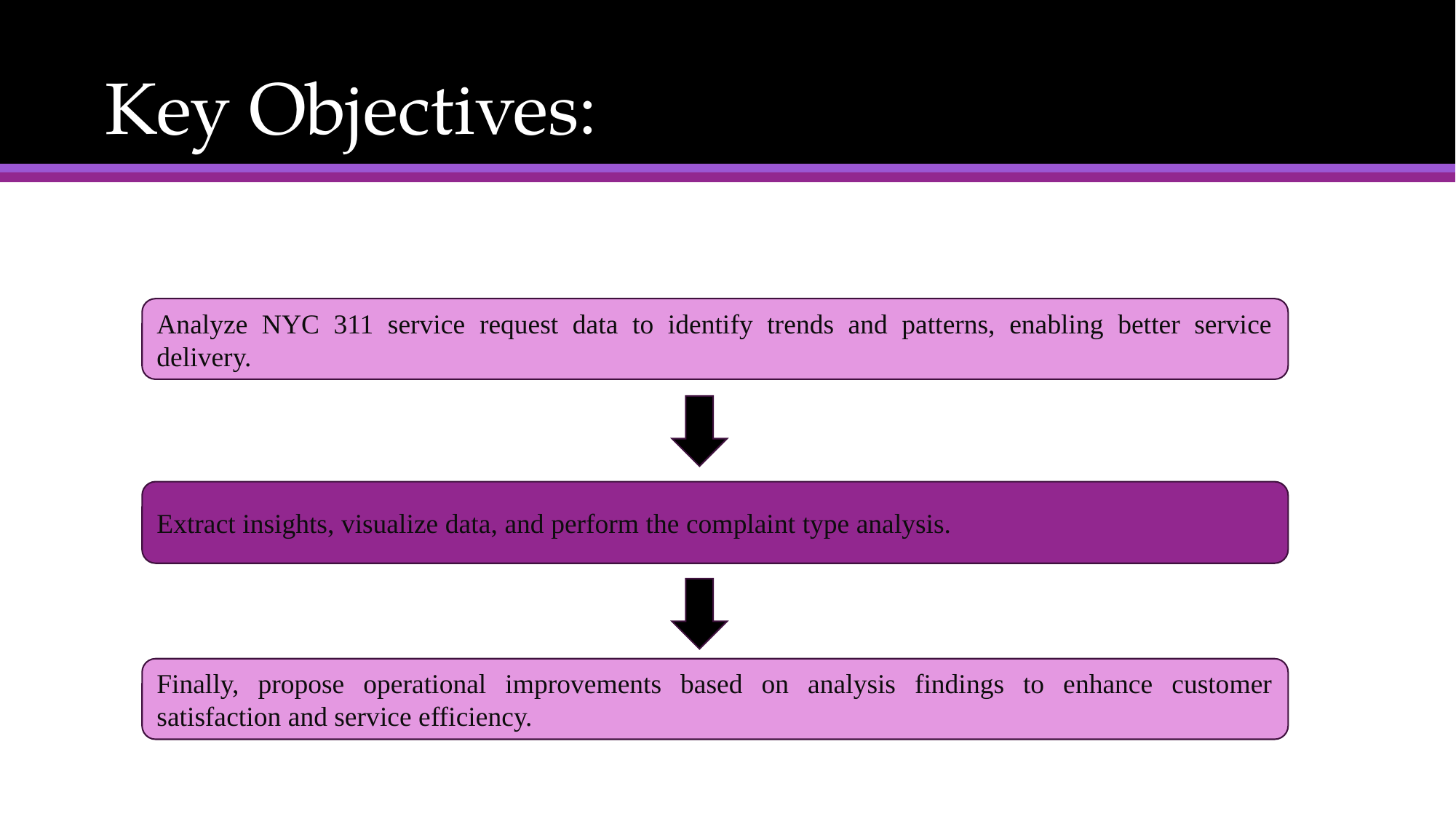

# Key Objectives:

Analyze NYC 311 service request data to identify trends and patterns, enabling better service delivery.

Extract insights, visualize data, and perform the complaint type analysis.

Finally, propose operational improvements based on analysis findings to enhance customer satisfaction and service efficiency.